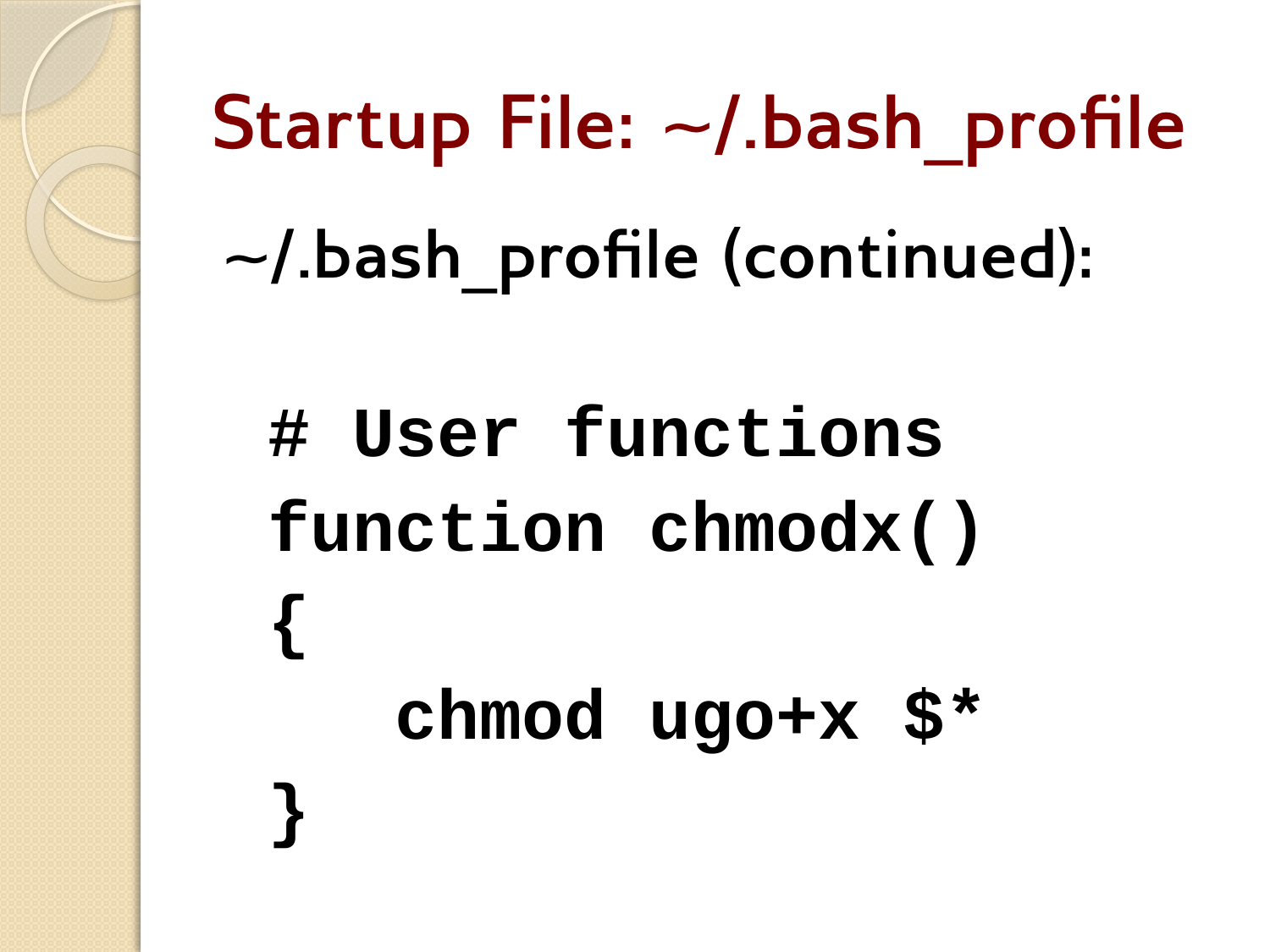

# Startup File: ~/.bash_profile
~/.bash_profile (continued):
# User functions
function chmodx()
{
   chmod ugo+x $*
}